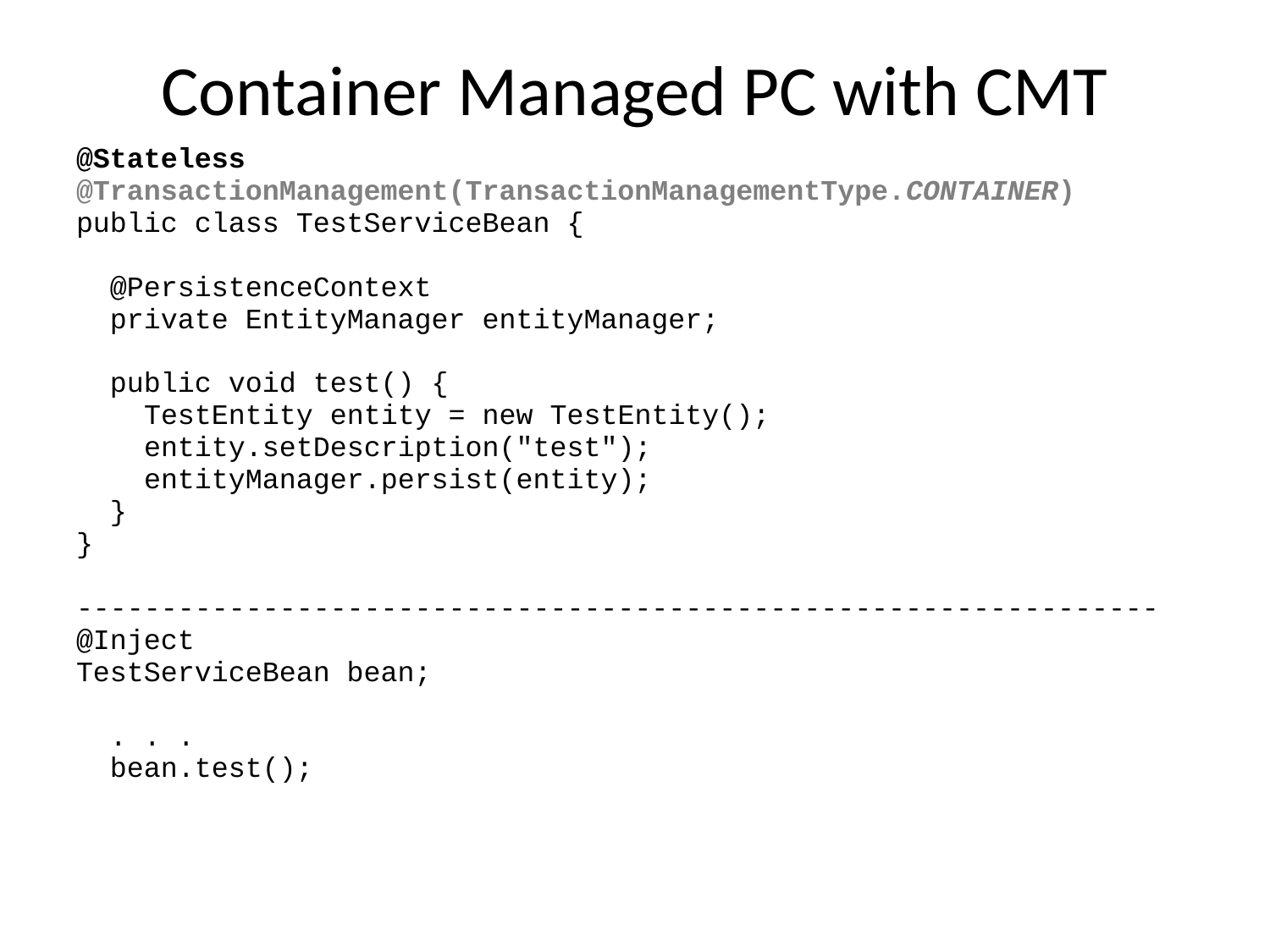

# Container Managed PC with CMT
@Stateless
@TransactionManagement(TransactionManagementType.CONTAINER)
public class TestServiceBean {

  @PersistenceContext
  private EntityManager entityManager;

  public void test() {
    TestEntity entity = new TestEntity();
    entity.setDescription("test");
    entityManager.persist(entity);
  }
}

----------------------------------------------------------------
@Inject
TestServiceBean bean;

  . . .
  bean.test();